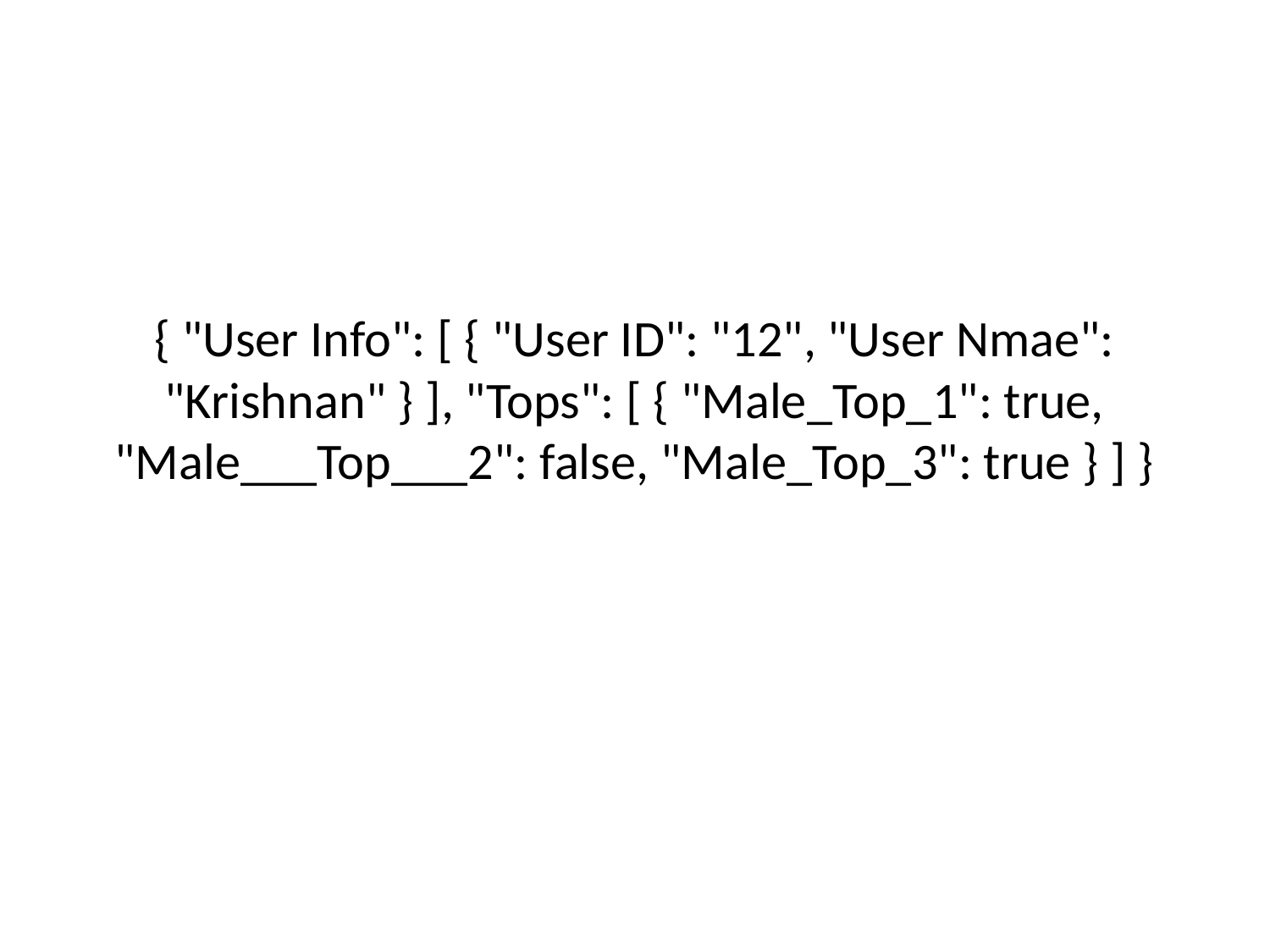

# { "User Info": [ { "User ID": "12", "User Nmae": "Krishnan" } ], "Tops": [ { "Male_Top_1": true, "Male___Top___2": false, "Male_Top_3": true } ] }